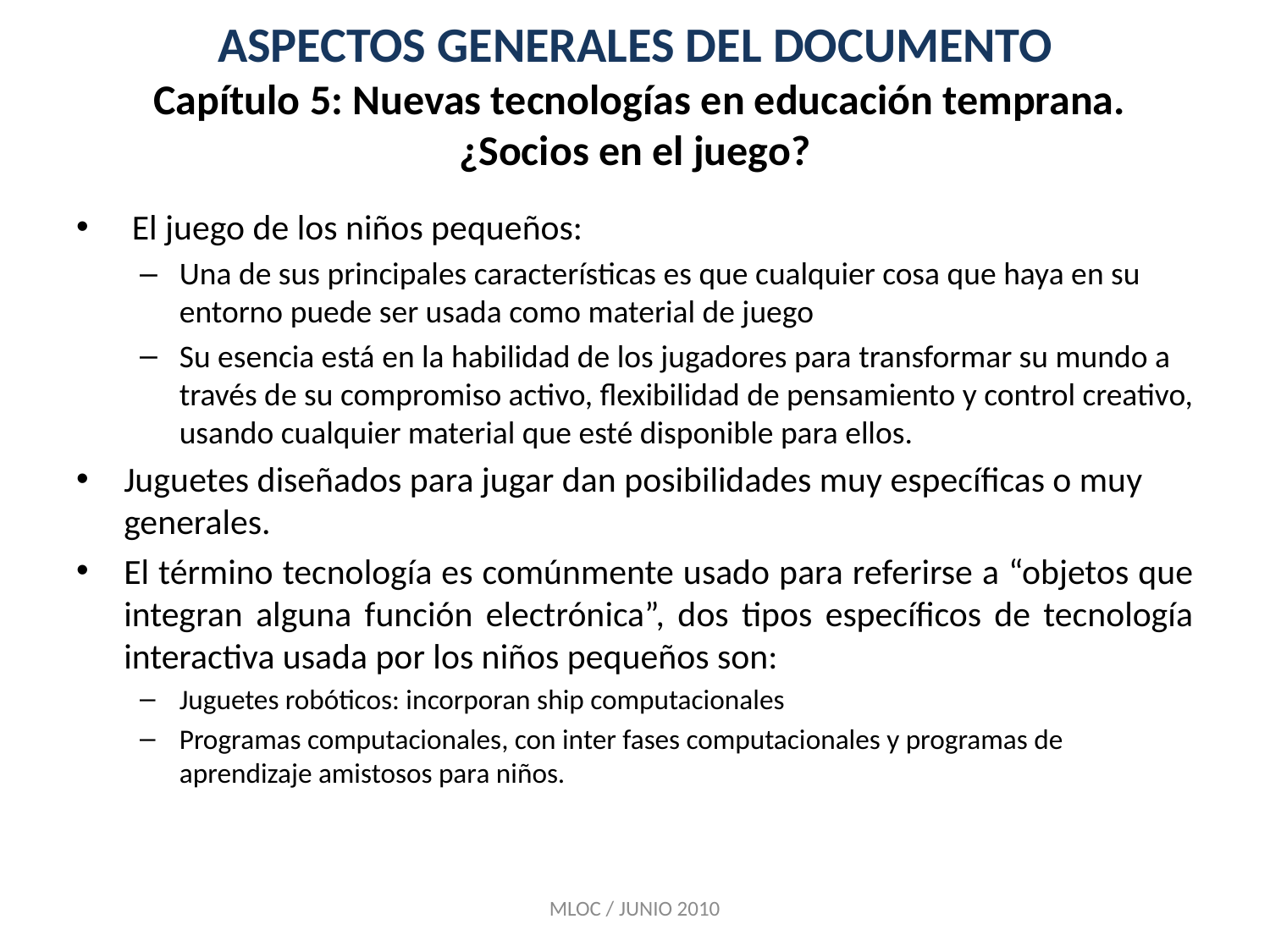

# ASPECTOS GENERALES DEL DOCUMENTO Capítulo 5: Nuevas tecnologías en educación temprana. ¿Socios en el juego?
 El juego de los niños pequeños:
Una de sus principales características es que cualquier cosa que haya en su entorno puede ser usada como material de juego
Su esencia está en la habilidad de los jugadores para transformar su mundo a través de su compromiso activo, flexibilidad de pensamiento y control creativo, usando cualquier material que esté disponible para ellos.
Juguetes diseñados para jugar dan posibilidades muy específicas o muy generales.
El término tecnología es comúnmente usado para referirse a “objetos que integran alguna función electrónica”, dos tipos específicos de tecnología interactiva usada por los niños pequeños son:
Juguetes robóticos: incorporan ship computacionales
Programas computacionales, con inter fases computacionales y programas de aprendizaje amistosos para niños.

MLOC / JUNIO 2010